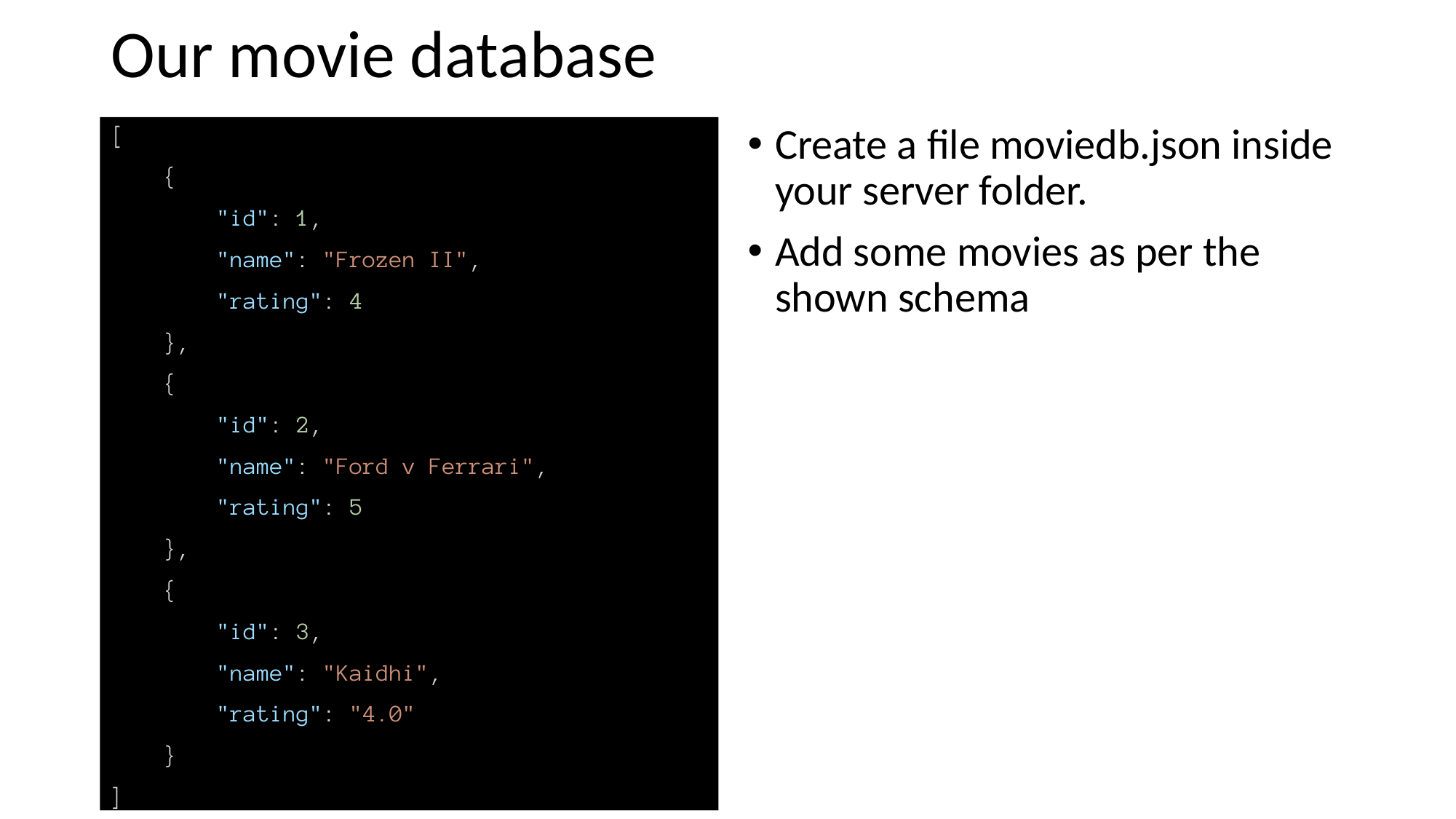

# Our movie database
[
    {
        "id": 1,
        "name": "Frozen II",
        "rating": 4
    },
    {
        "id": 2,
        "name": "Ford v Ferrari",
        "rating": 5
    },
    {
        "id": 3,
        "name": "Kaidhi",
        "rating": "4.0"
    }
]
Create a file moviedb.json inside your server folder.
Add some movies as per the shown schema